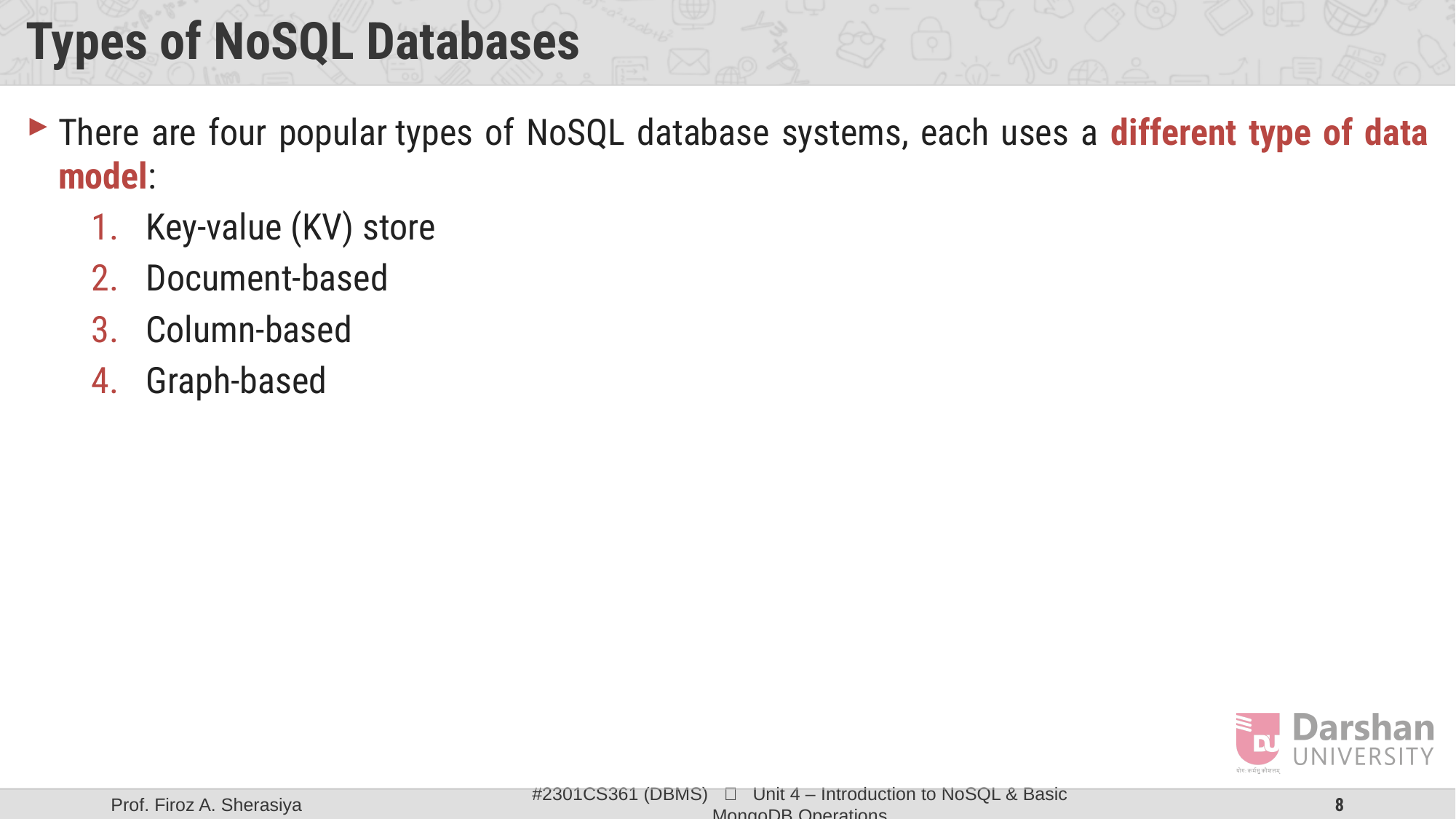

# Types of NoSQL Databases
There are four popular types of NoSQL database systems, each uses a different type of data model:
Key-value (KV) store
Document-based
Column-based
Graph-based